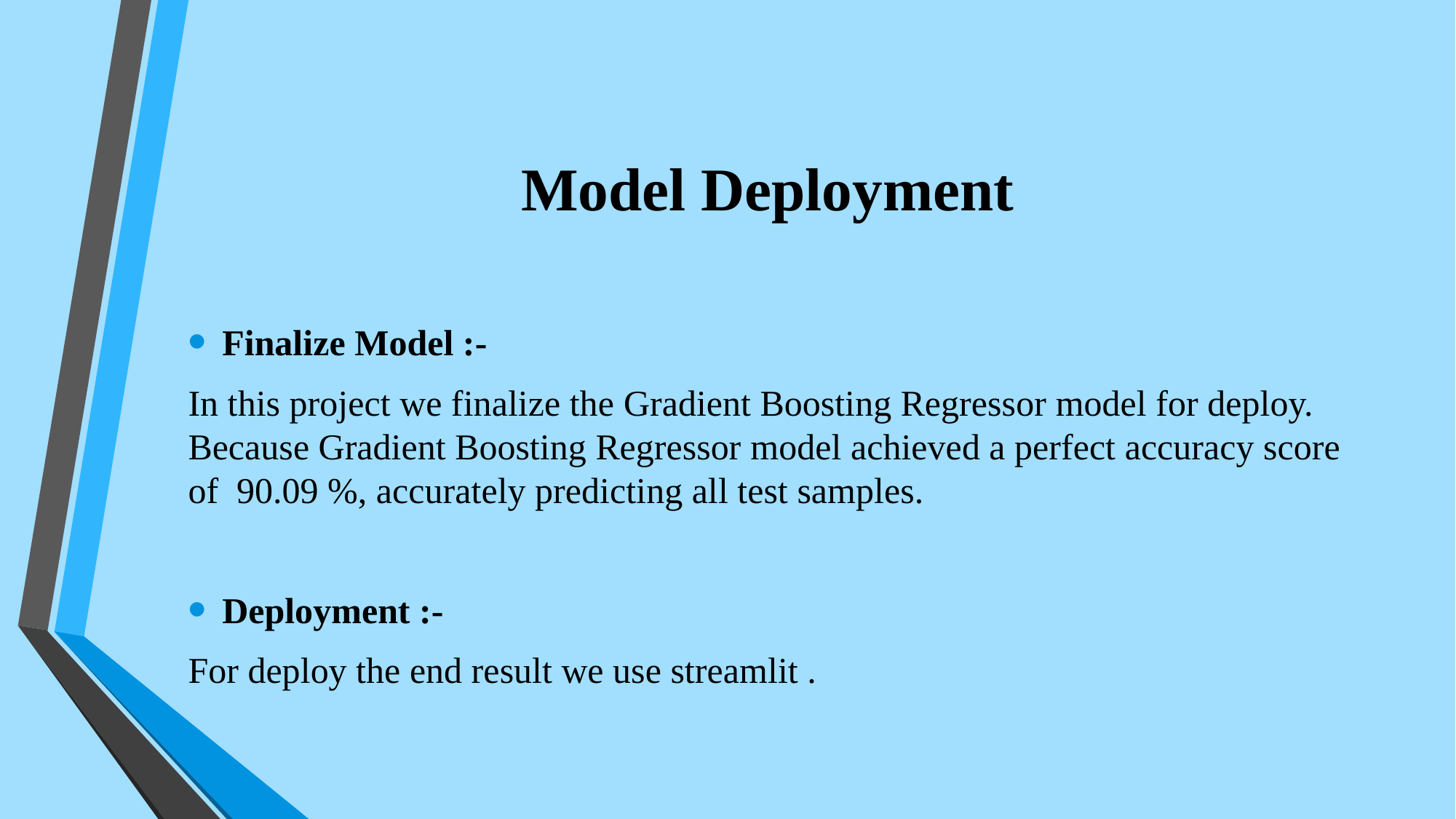

# Model Deployment
Finalize Model :-
In this project we finalize the Gradient Boosting Regressor model for deploy. Because Gradient Boosting Regressor model achieved a perfect accuracy score of  90.09 %, accurately predicting all test samples.

Deployment :-
For deploy the end result we use streamlit .